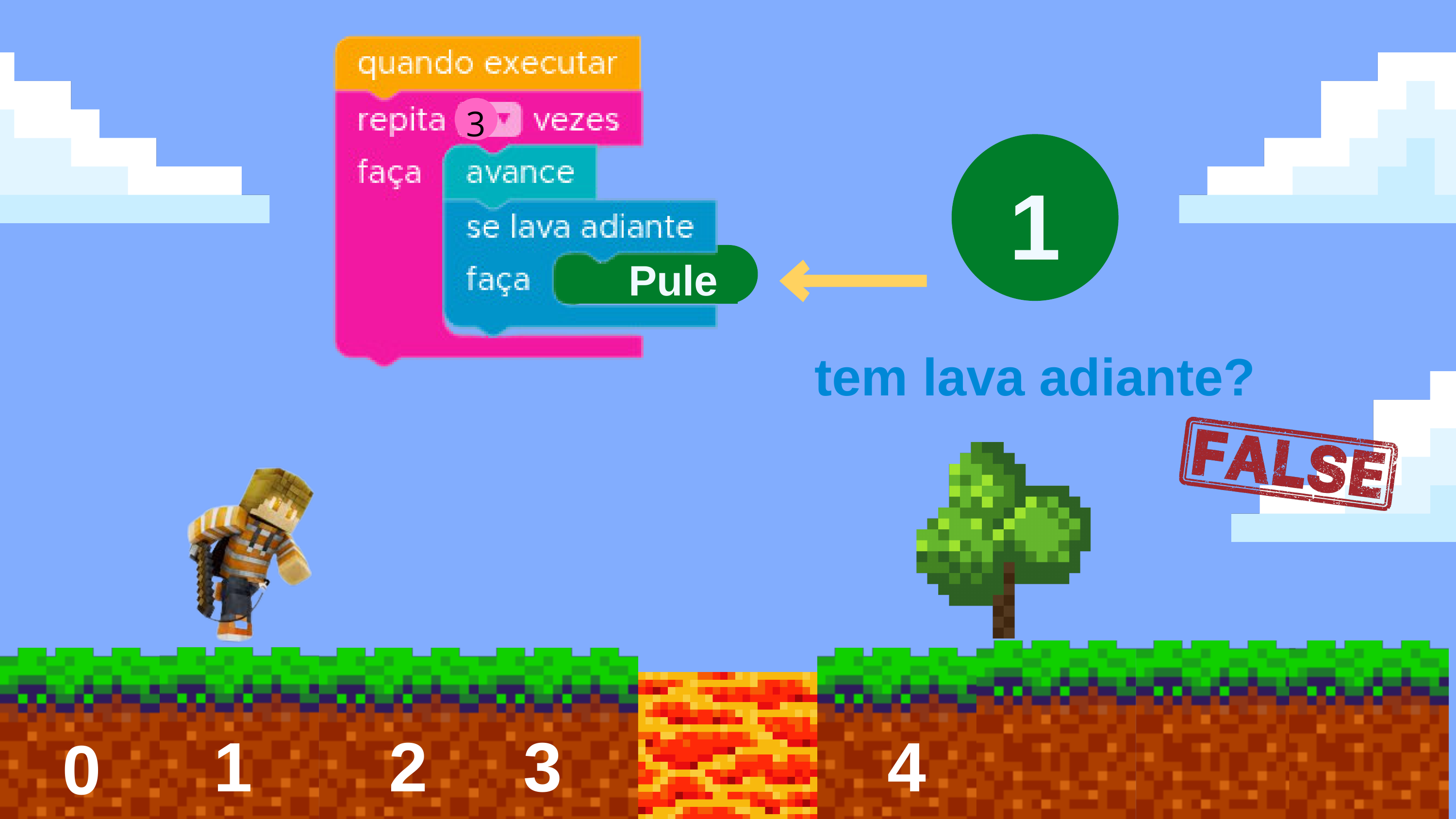

3

1

Pule

tem lava adiante?

1
2
3
4
0